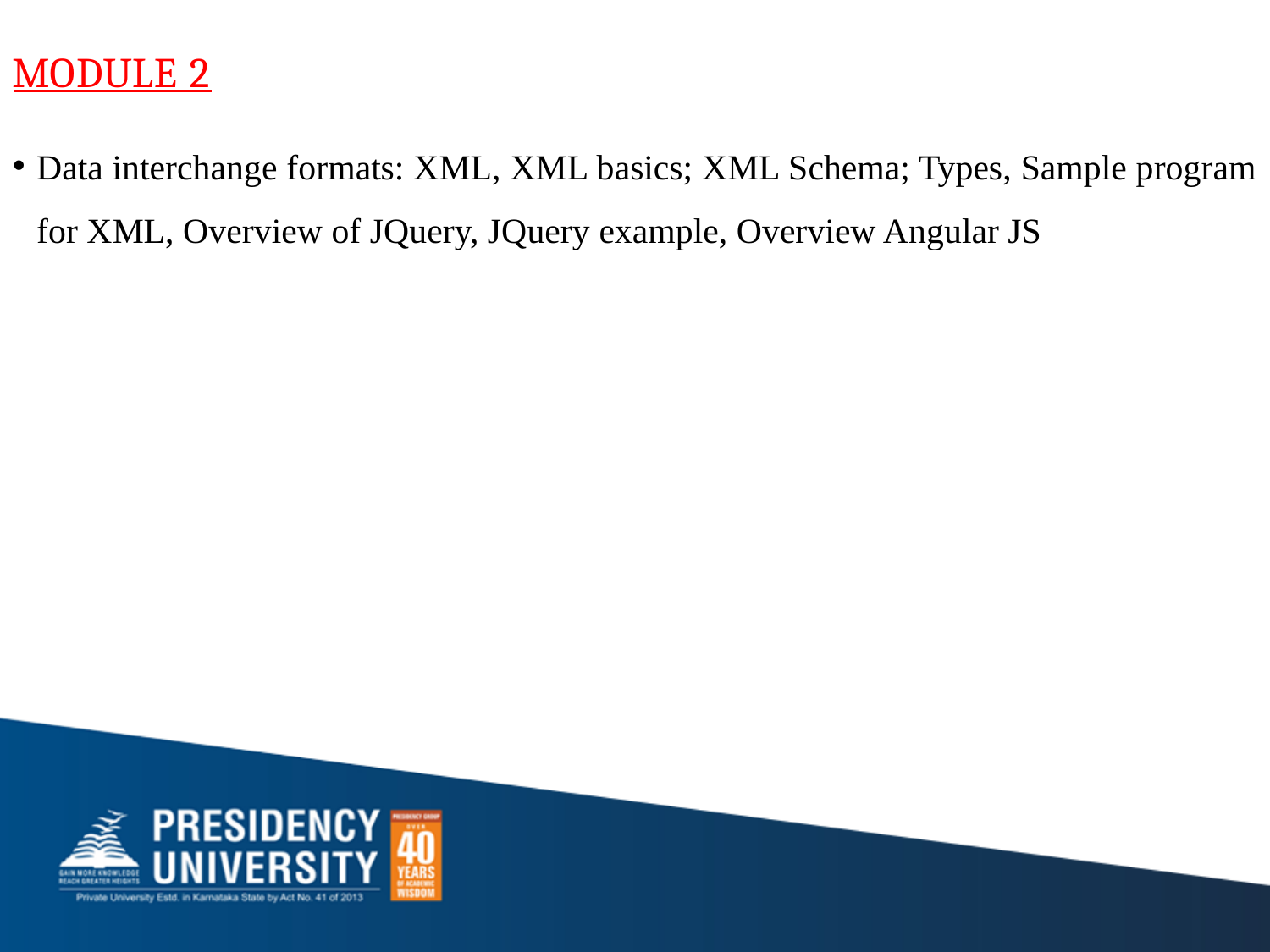

# MODULE 2
Data interchange formats: XML, XML basics; XML Schema; Types, Sample program for XML, Overview of JQuery, JQuery example, Overview Angular JS